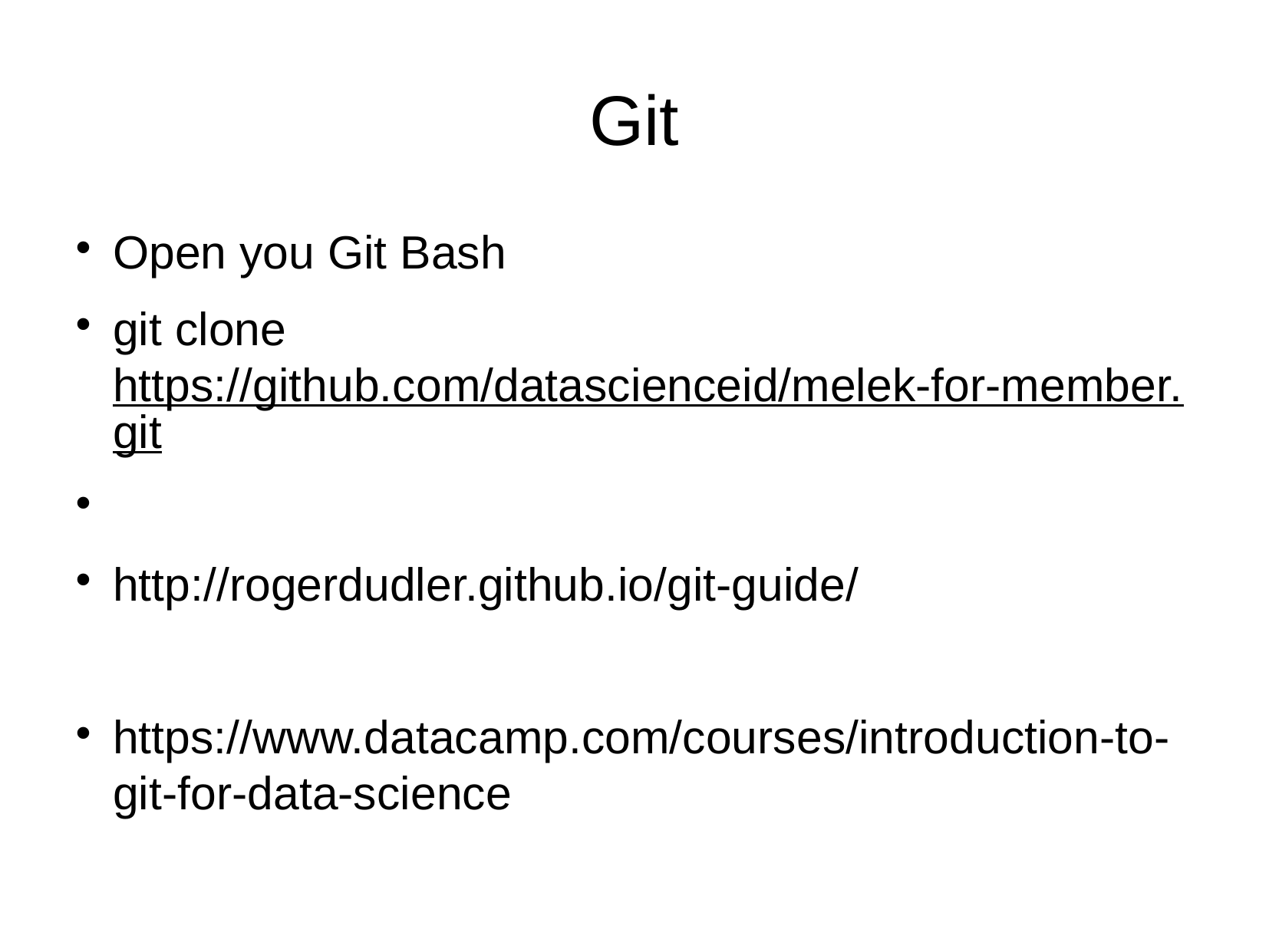

Git
Open you Git Bash
git clone https://github.com/datascienceid/melek-for-member.git

http://rogerdudler.github.io/git-guide/

https://www.datacamp.com/courses/introduction-to-git-for-data-science